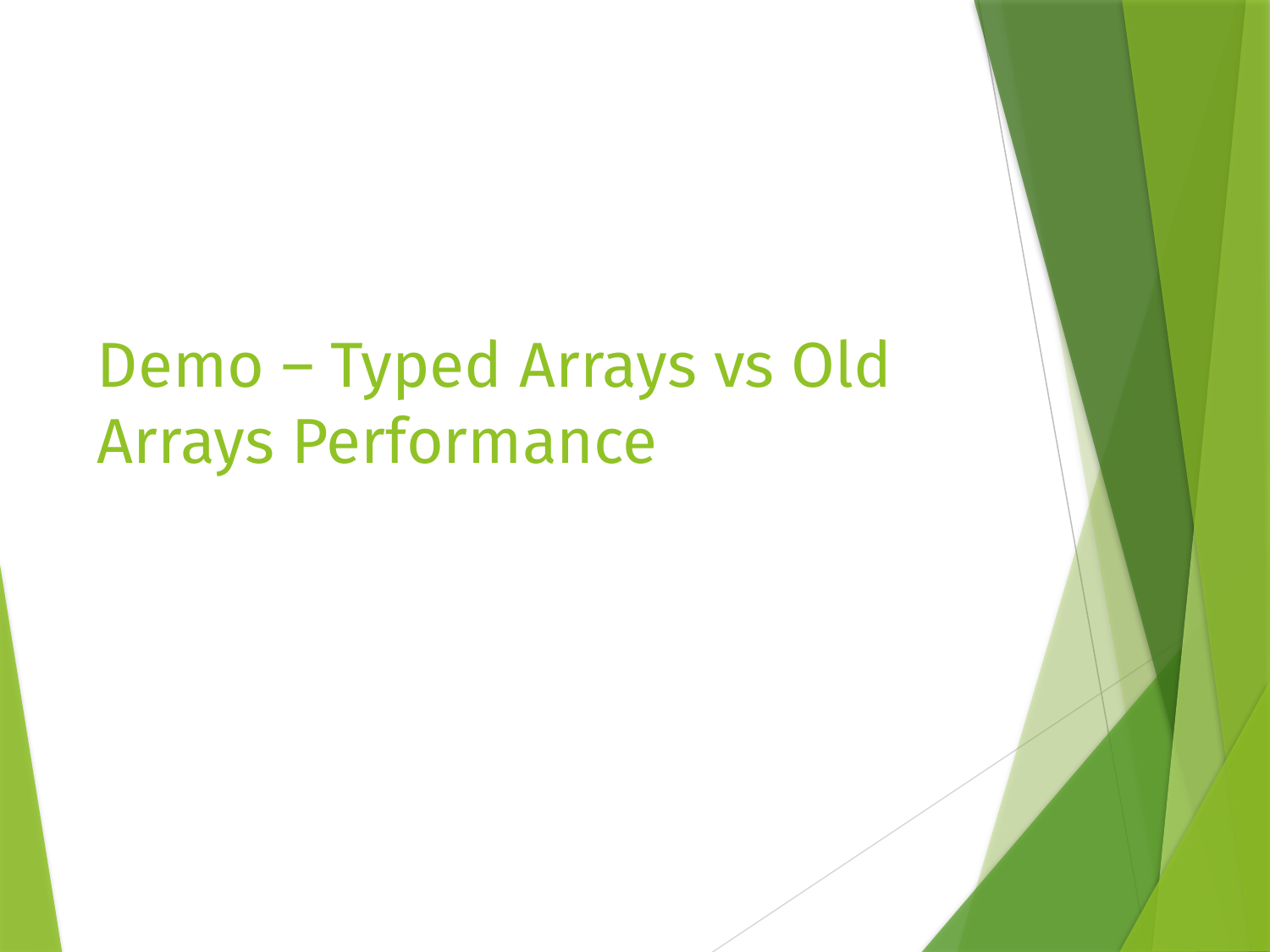

# Demo – Typed Arrays vs Old Arrays Performance